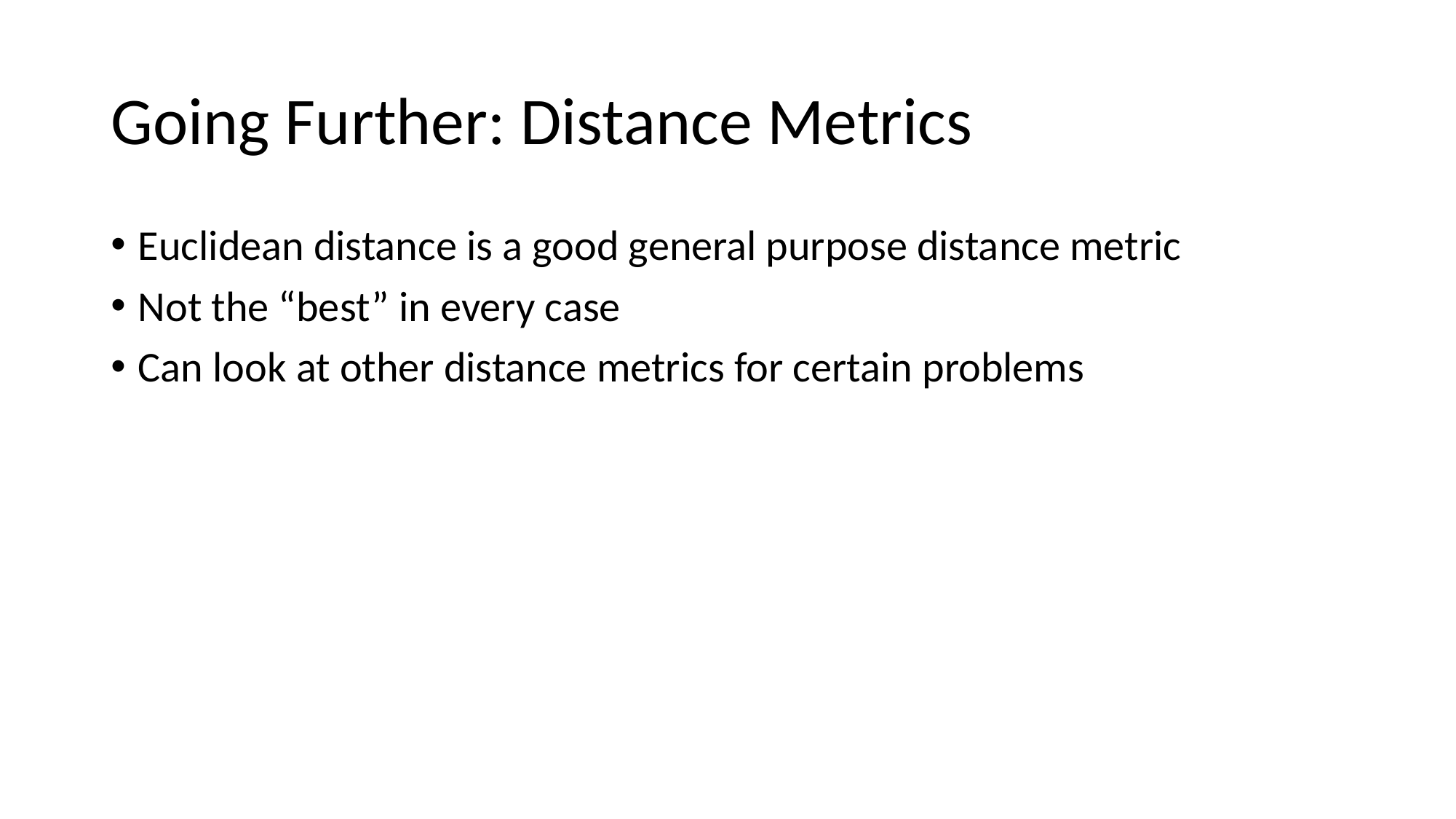

# Going Further: Distance Metrics
Euclidean distance is a good general purpose distance metric
Not the “best” in every case
Can look at other distance metrics for certain problems